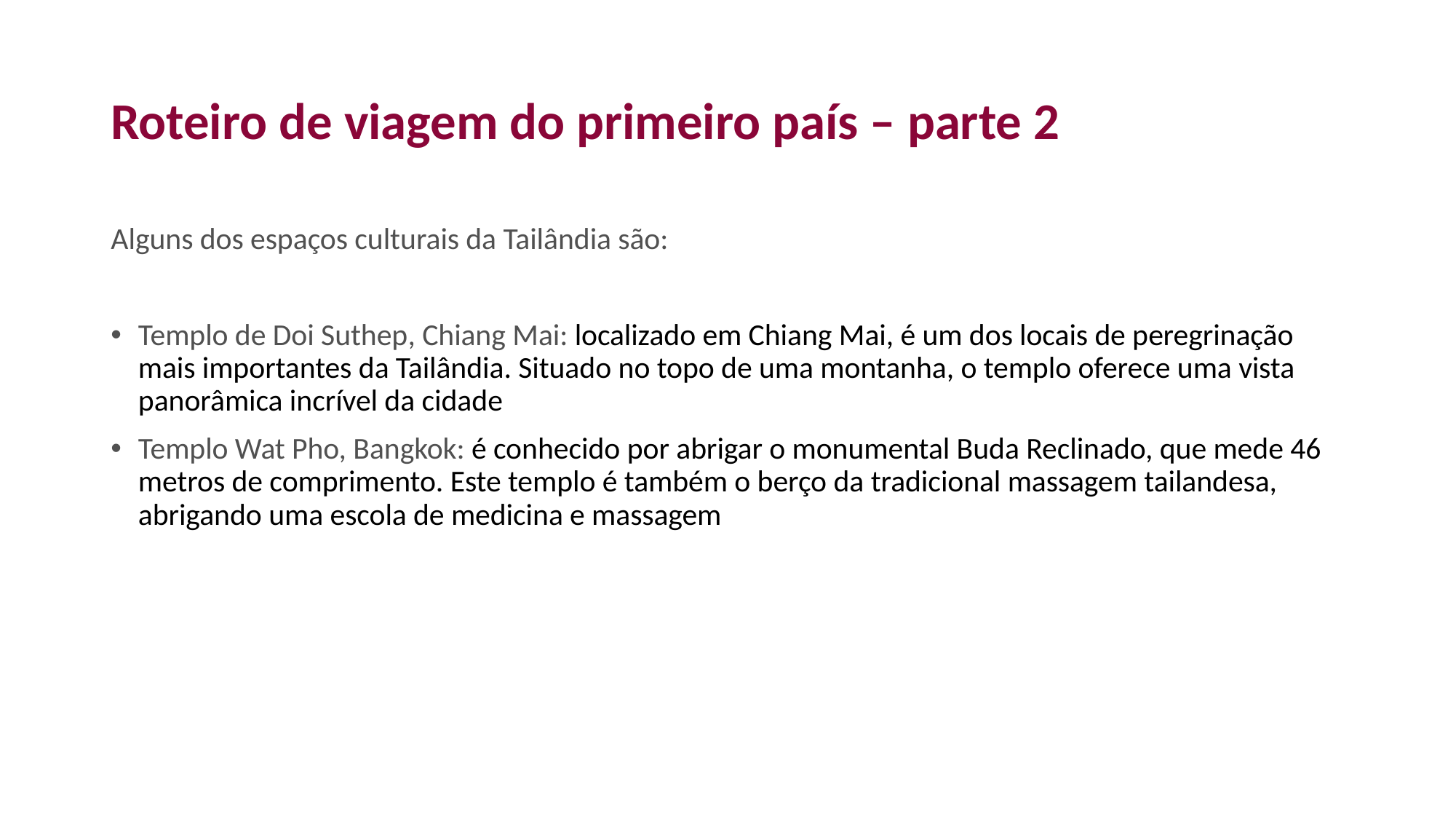

# Roteiro de viagem do primeiro país – parte 2
Alguns dos espaços culturais da Tailândia são:

Templo de Doi Suthep, Chiang Mai: localizado em Chiang Mai, é um dos locais de peregrinação mais importantes da Tailândia. Situado no topo de uma montanha, o templo oferece uma vista panorâmica incrível da cidade
Templo Wat Pho, Bangkok: é conhecido por abrigar o monumental Buda Reclinado, que mede 46 metros de comprimento. Este templo é também o berço da tradicional massagem tailandesa, abrigando uma escola de medicina e massagem